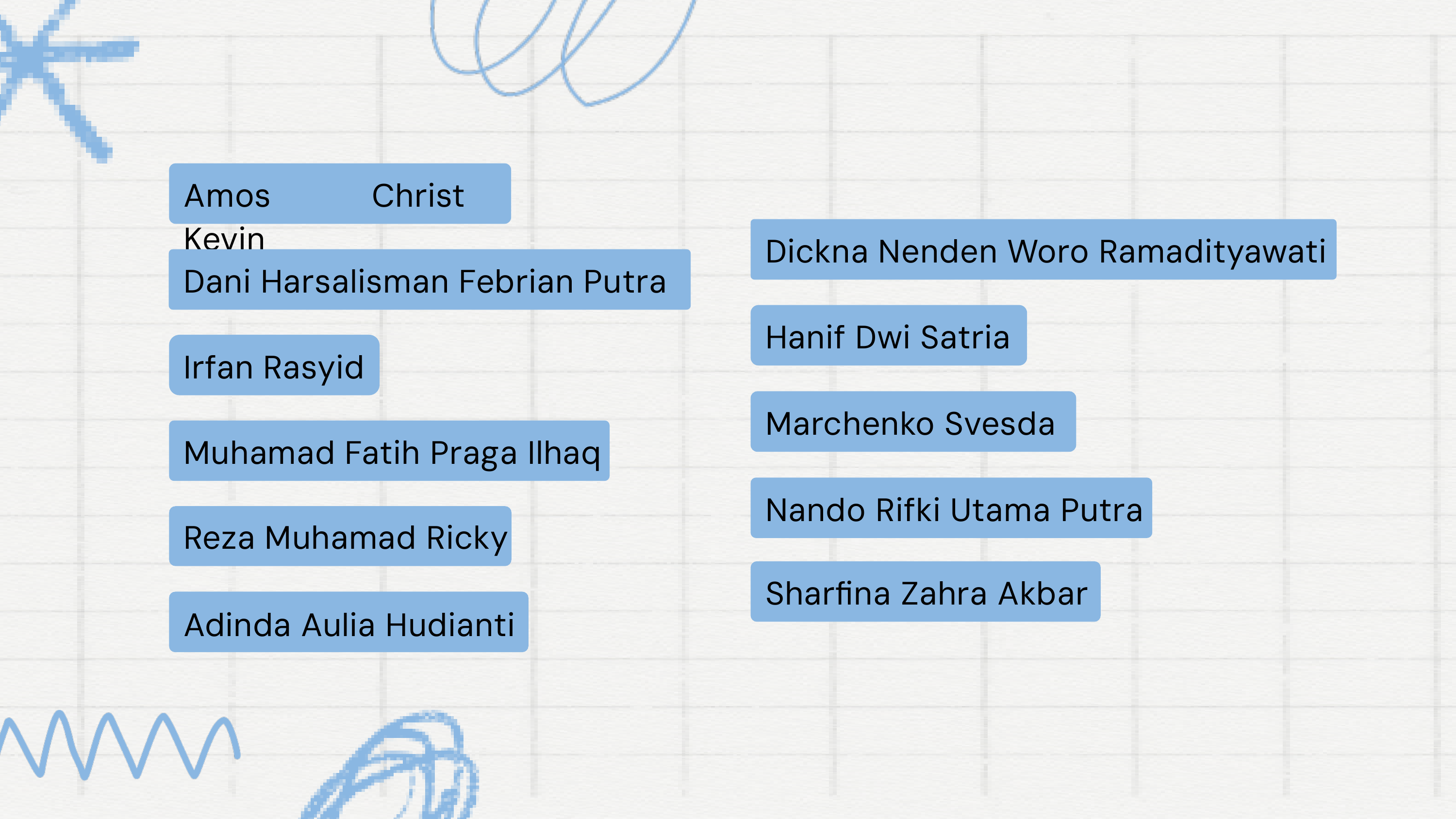

Amos Christ Kevin

Dickna Nenden Woro Ramadityawati

Dani Harsalisman Febrian Putra

Hanif Dwi Satria

Irfan Rasyid

Marchenko Svesda

Muhamad Fatih Praga Ilhaq

Nando Rifki Utama Putra

Reza Muhamad Ricky

Sharfina Zahra Akbar

Adinda Aulia Hudianti